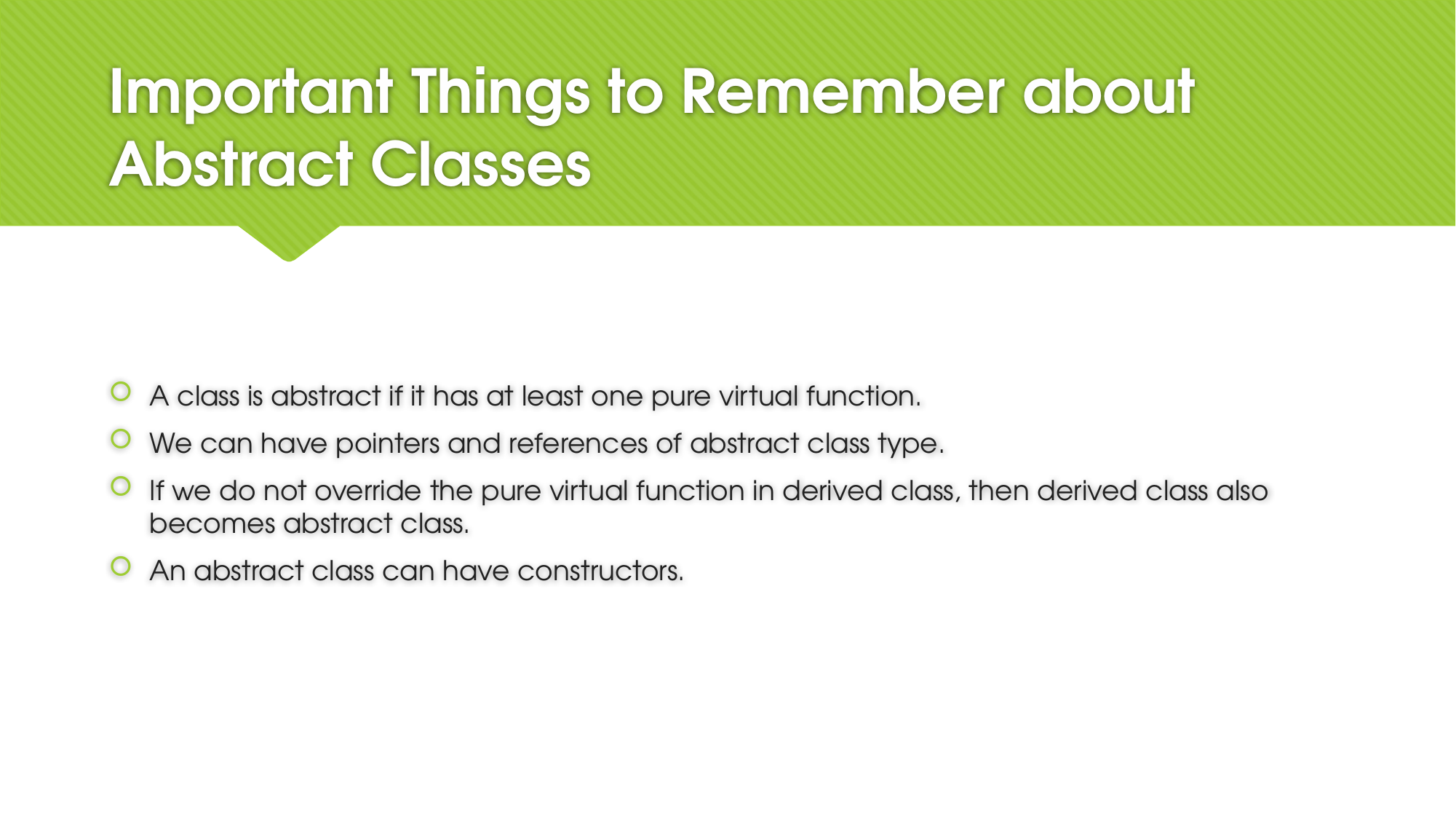

# Important Things to Remember about Abstract Classes
A class is abstract if it has at least one pure virtual function.
We can have pointers and references of abstract class type.
If we do not override the pure virtual function in derived class, then derived class also becomes abstract class.
An abstract class can have constructors.